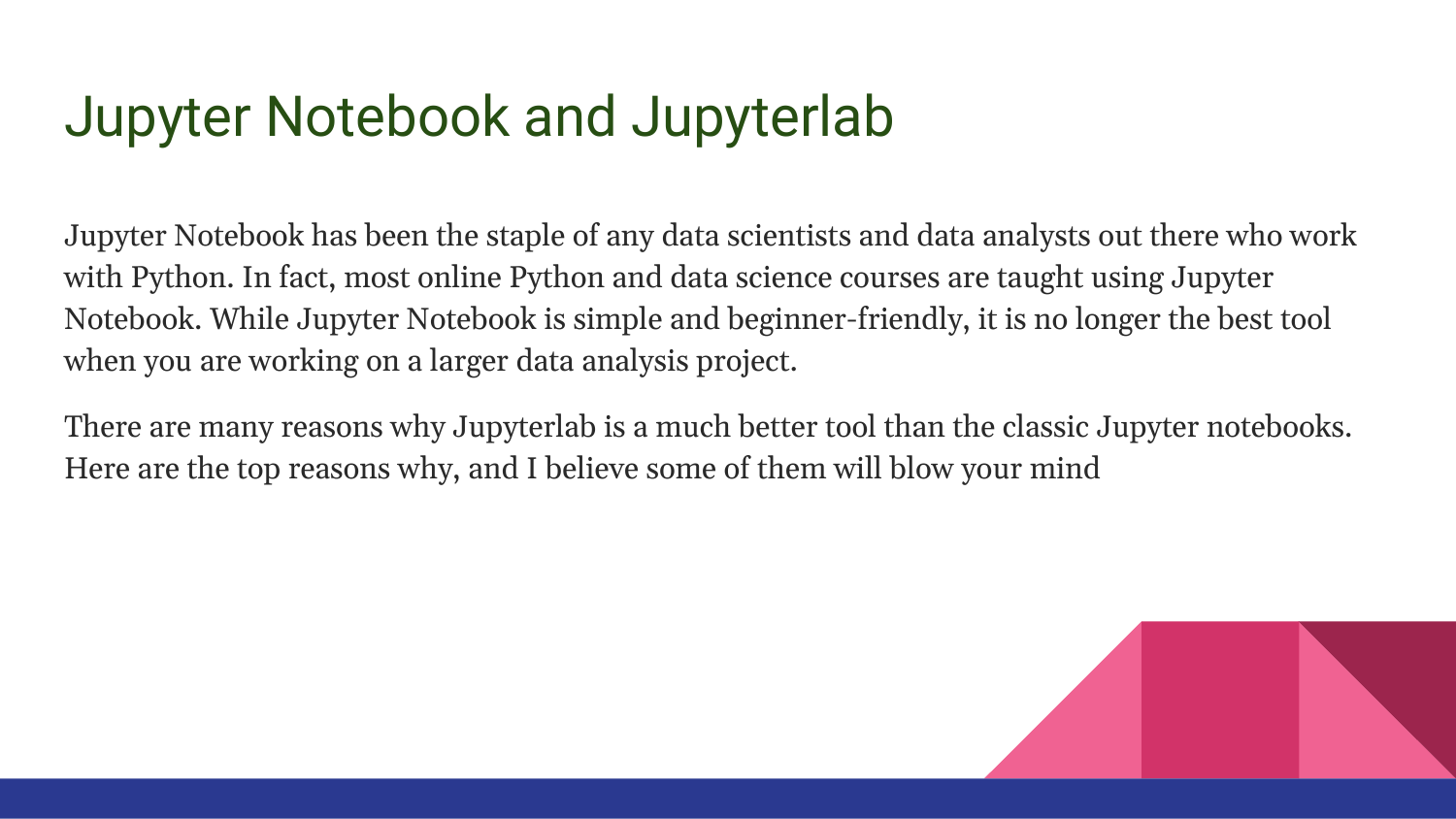

# Jupyter Notebook and Jupyterlab
Jupyter Notebook has been the staple of any data scientists and data analysts out there who work with Python. In fact, most online Python and data science courses are taught using Jupyter Notebook. While Jupyter Notebook is simple and beginner-friendly, it is no longer the best tool when you are working on a larger data analysis project.
There are many reasons why Jupyterlab is a much better tool than the classic Jupyter notebooks. Here are the top reasons why, and I believe some of them will blow your mind